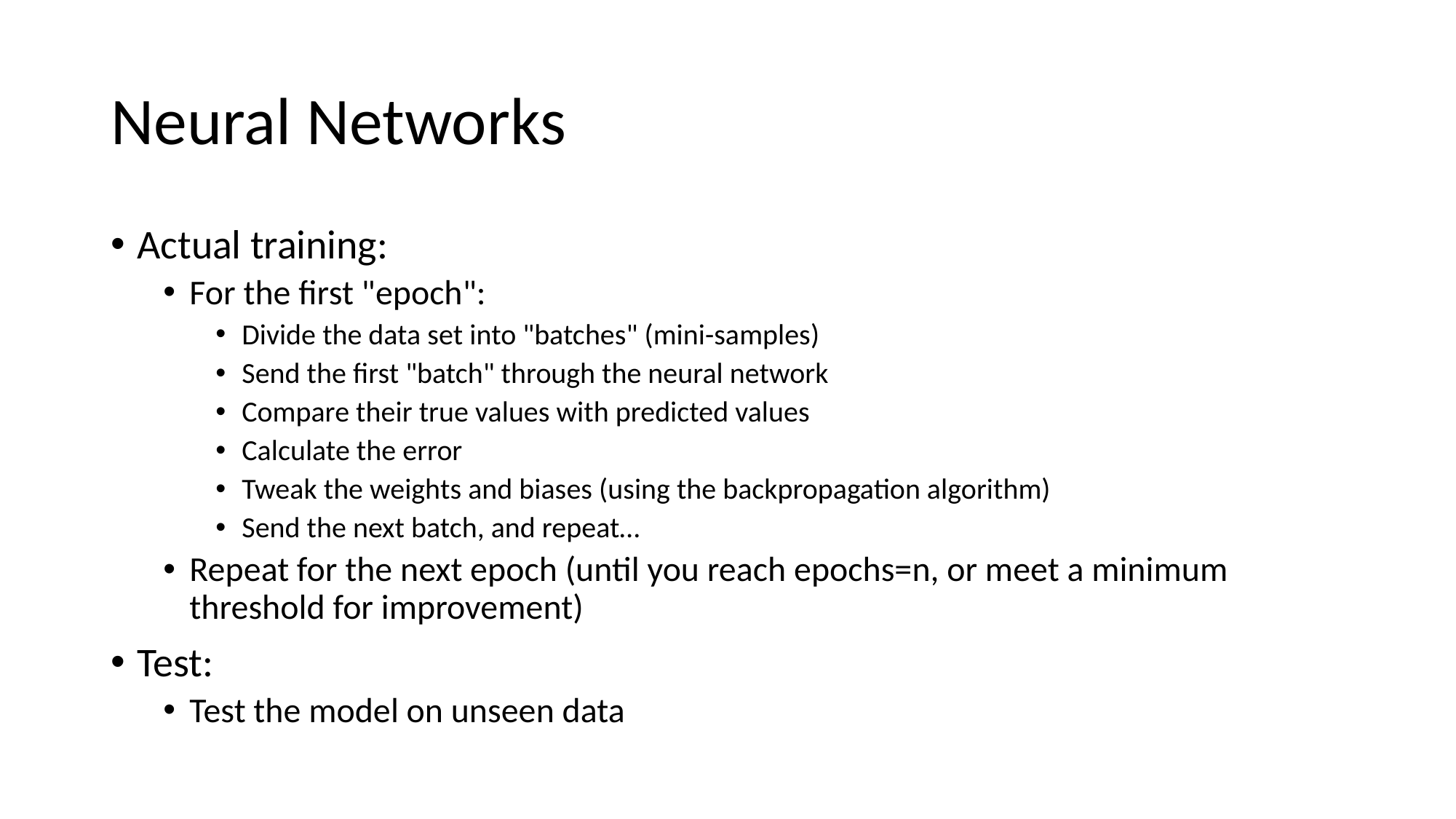

# Neural Networks
Actual training:
For the first "epoch":
Divide the data set into "batches" (mini-samples)
Send the first "batch" through the neural network
Compare their true values with predicted values
Calculate the error
Tweak the weights and biases (using the backpropagation algorithm)
Send the next batch, and repeat…
Repeat for the next epoch (until you reach epochs=n, or meet a minimum threshold for improvement)
Test:
Test the model on unseen data